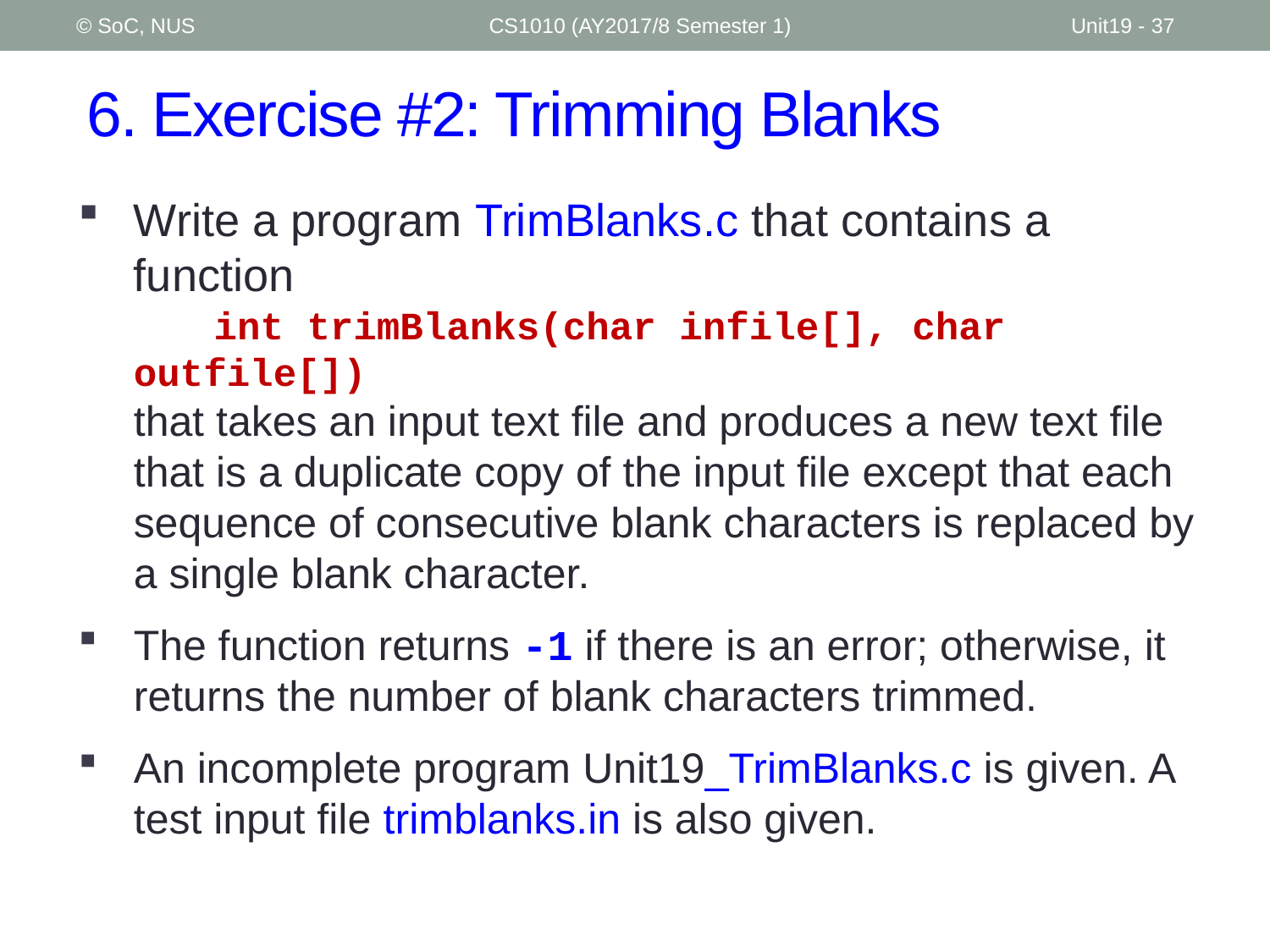

© SoC, NUS
CS1010 (AY2017/8 Semester 1)
Unit19 - 37
# 6. Exercise #2: Trimming Blanks
Write a program TrimBlanks.c that contains a function
	int trimBlanks(char infile[], char outfile[])
that takes an input text file and produces a new text file that is a duplicate copy of the input file except that each sequence of consecutive blank characters is replaced by a single blank character.
The function returns -1 if there is an error; otherwise, it returns the number of blank characters trimmed.
An incomplete program Unit19_TrimBlanks.c is given. A test input file trimblanks.in is also given.